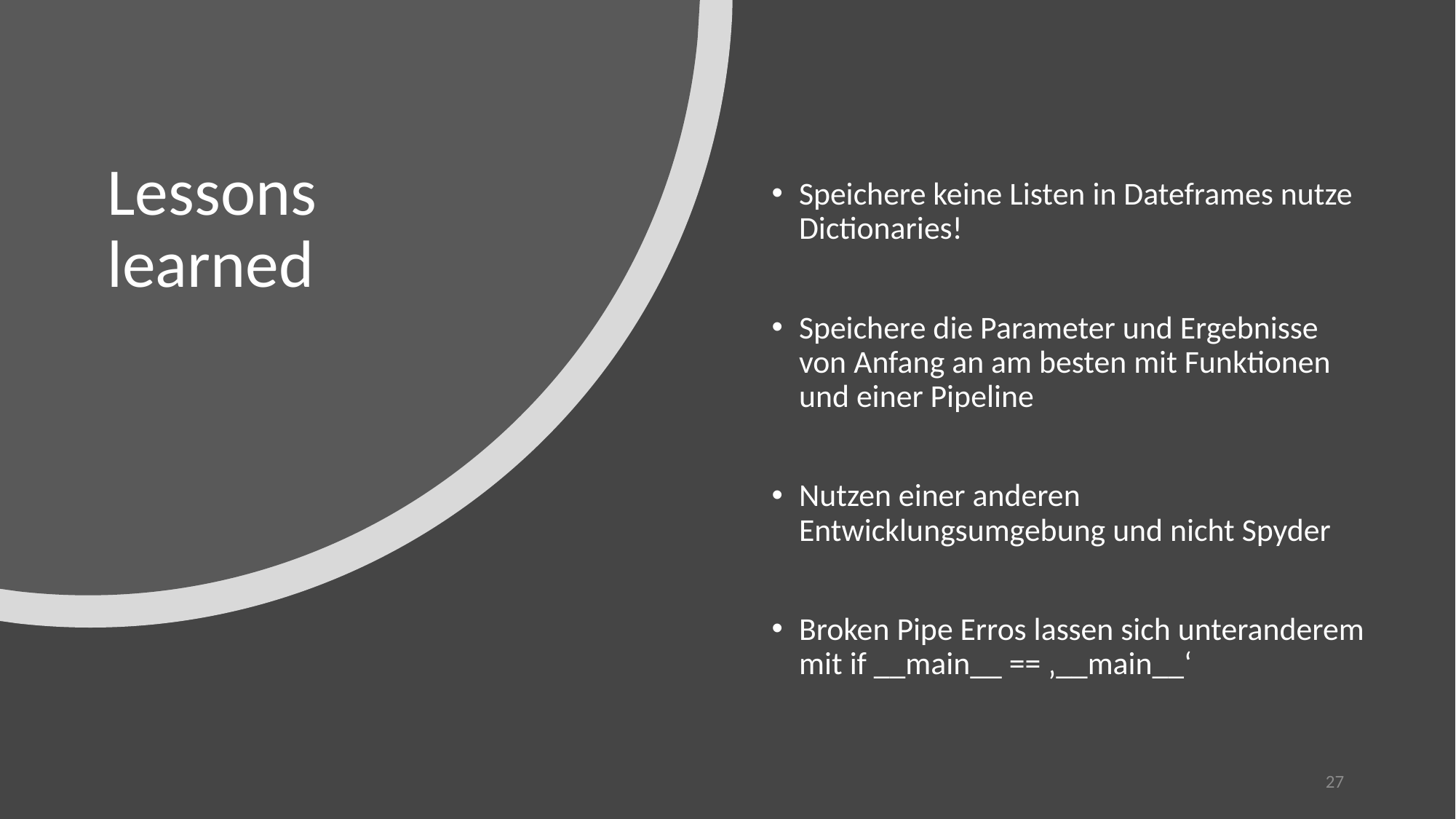

# Lessons learned

Speichere keine Listen in Dateframes nutze Dictionaries!

Speichere die Parameter und Ergebnisse von Anfang an am besten mit Funktionen und einer Pipeline

Nutzen einer anderen Entwicklungsumgebung und nicht Spyder

Broken Pipe Erros lassen sich unteranderem mit if __main__ == ‚__main__‘

27